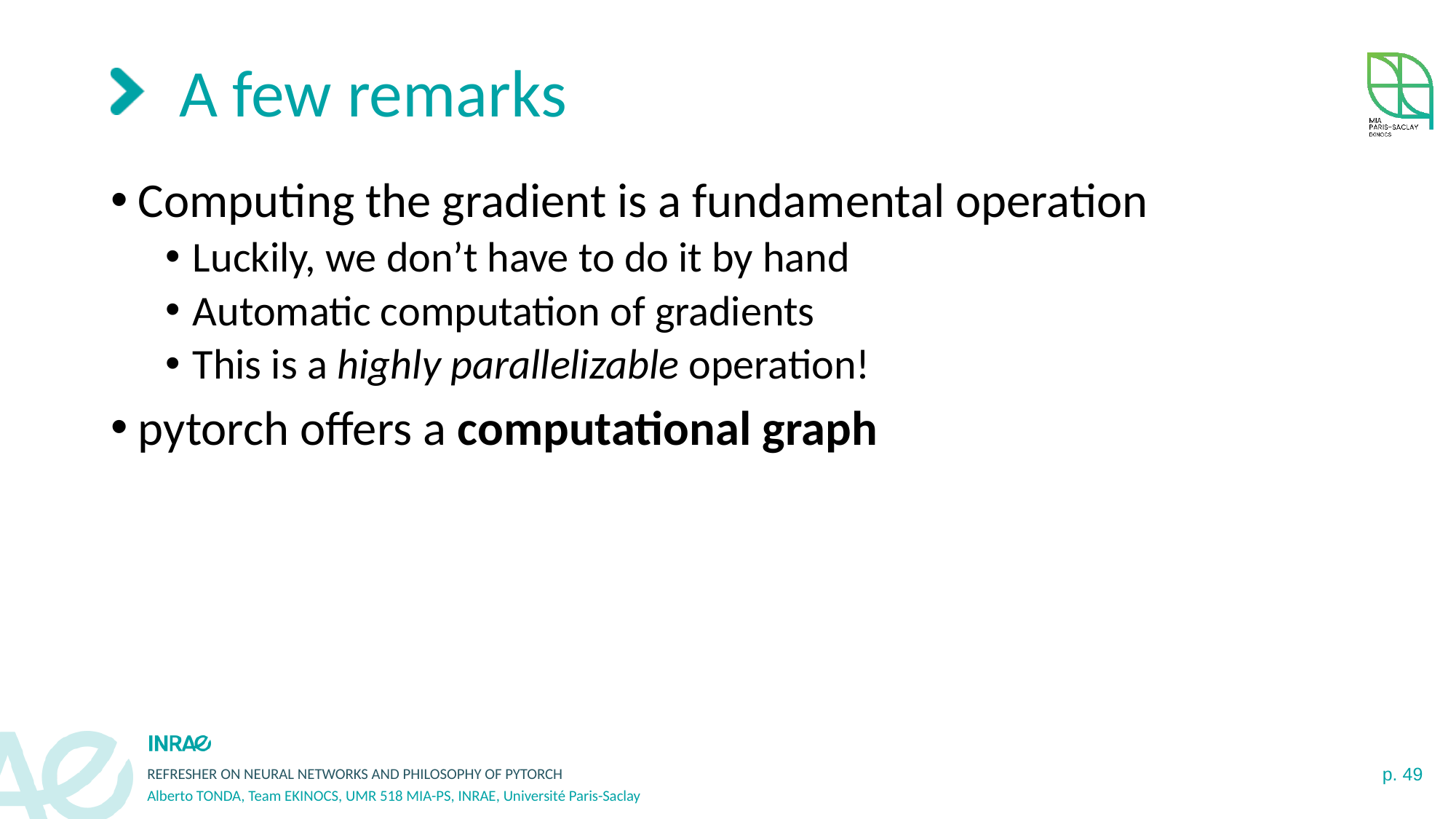

# A few remarks
Computing the gradient is a fundamental operation
Luckily, we don’t have to do it by hand
Automatic computation of gradients
This is a highly parallelizable operation!
pytorch offers a computational graph